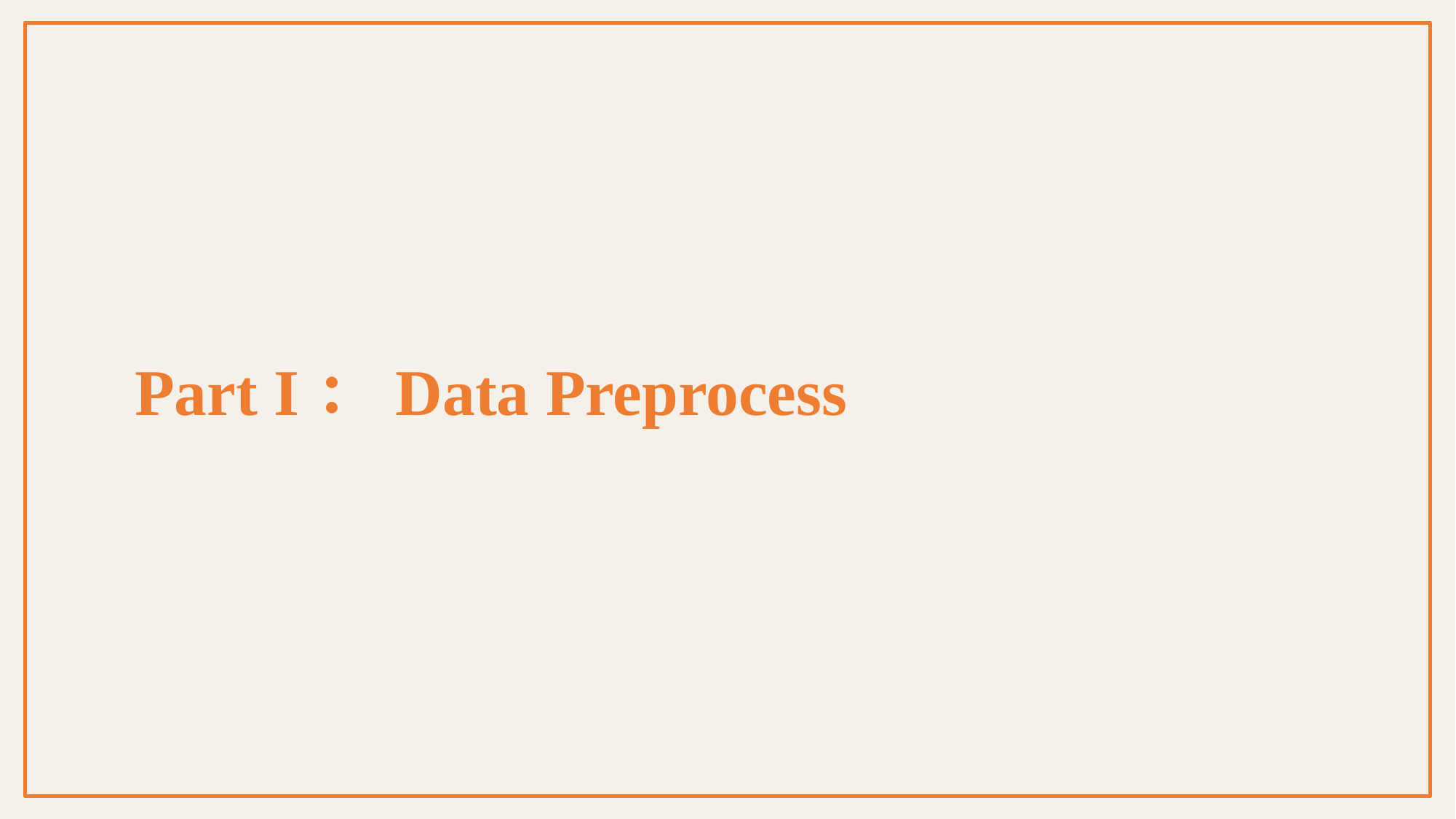

Data Analysis:
Data Statistics
Feature Selection:
Mallows’s Cp statistic
Correlation within features & between features and  target variable
Feature Engineer
Part I：Data Preprocess